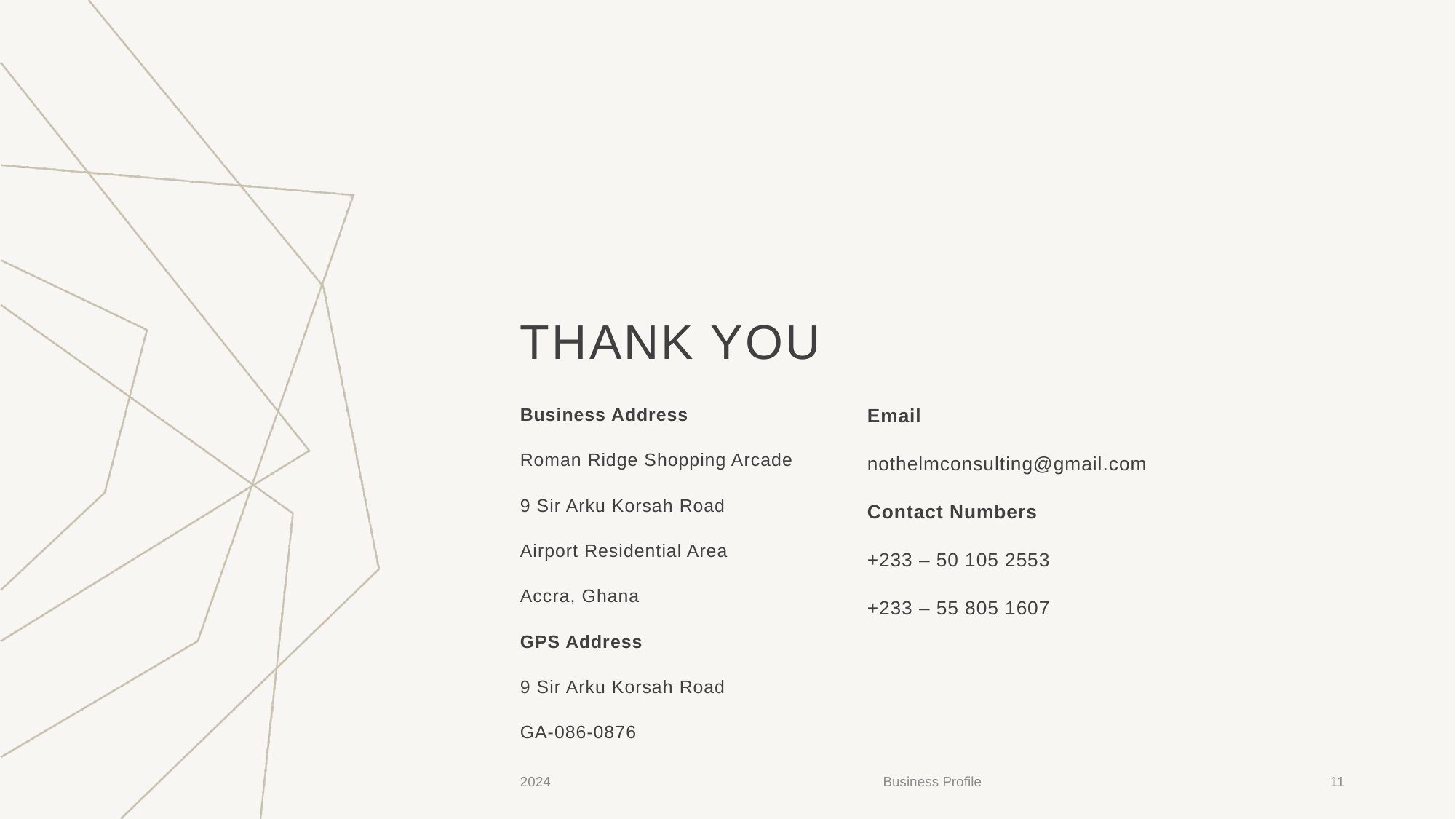

# THANK YOU
Business Address
Roman Ridge Shopping Arcade
9 Sir Arku Korsah Road
Airport Residential Area
Accra, Ghana
GPS Address
9 Sir Arku Korsah Road
GA-086-0876
Email
nothelmconsulting@gmail.com
Contact Numbers
+233 – 50 105 2553
+233 – 55 805 1607

2024
Business Profile
11